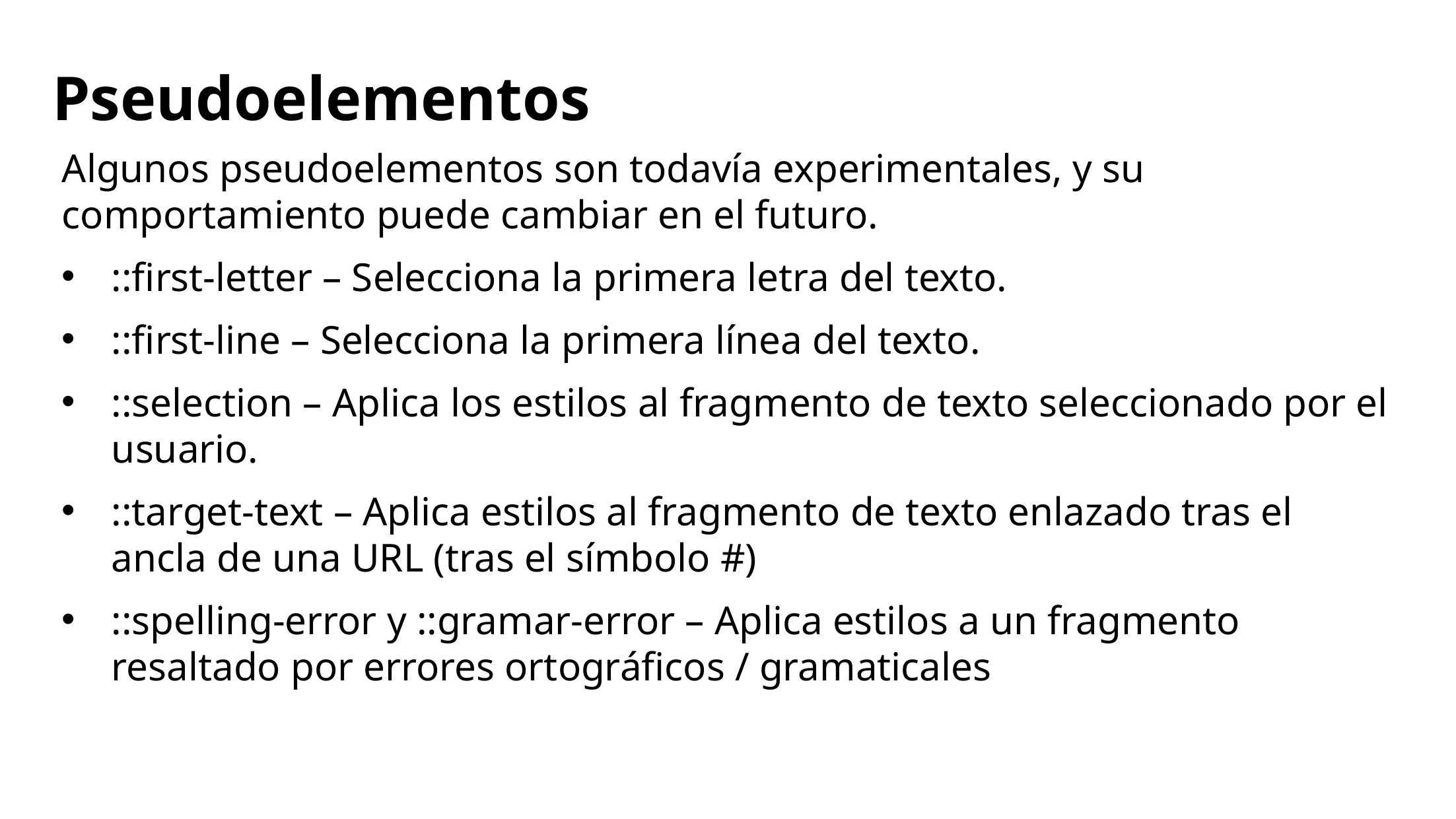

# Pseudoelementos
Algunos pseudoelementos son todavía experimentales, y su comportamiento puede cambiar en el futuro.
::first-letter – Selecciona la primera letra del texto.
::first-line – Selecciona la primera línea del texto.
::selection – Aplica los estilos al fragmento de texto seleccionado por el usuario.
::target-text – Aplica estilos al fragmento de texto enlazado tras el ancla de una URL (tras el símbolo #)
::spelling-error y ::gramar-error – Aplica estilos a un fragmento resaltado por errores ortográficos / gramaticales